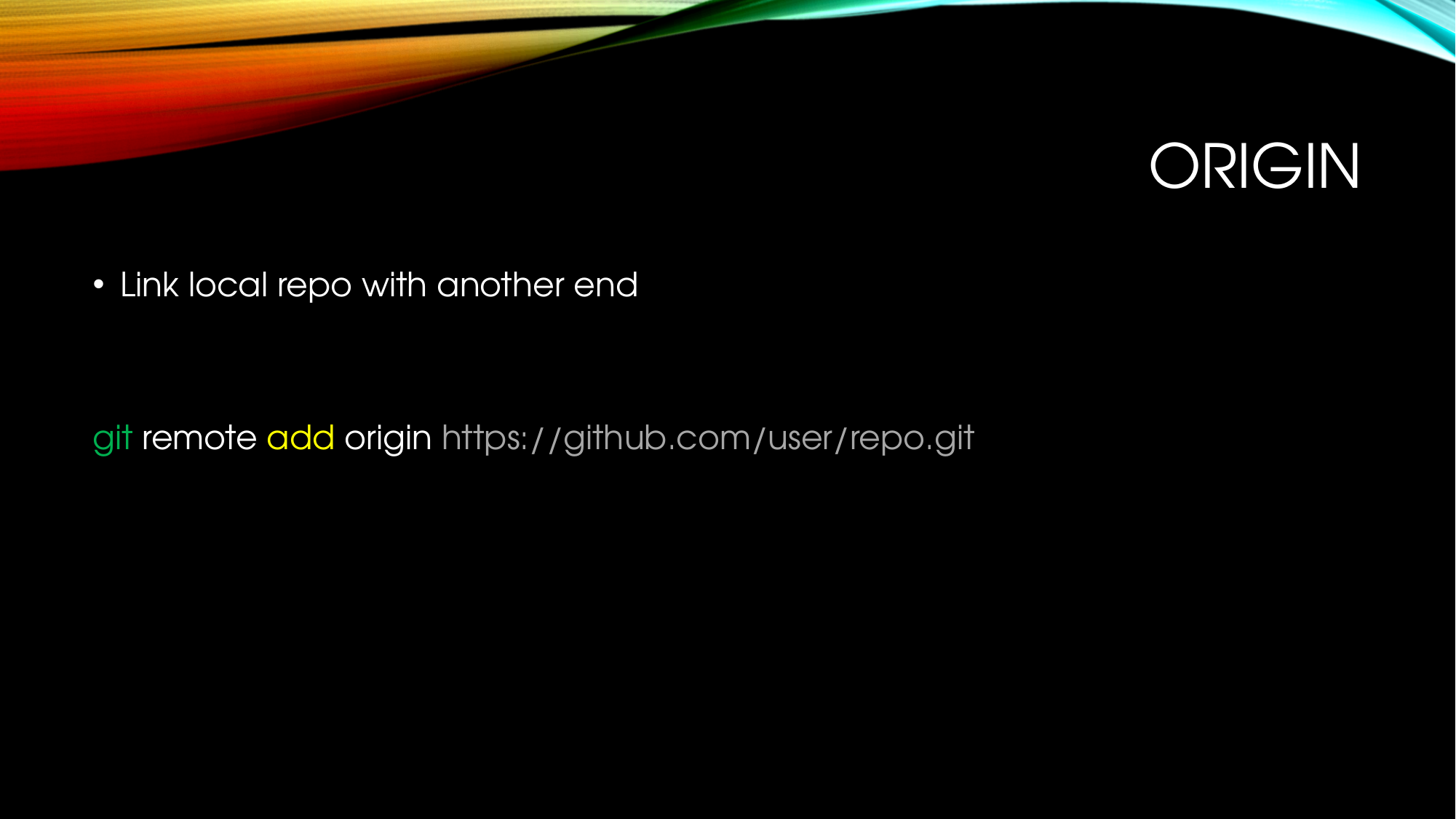

# Origin
Link local repo with another end

git remote add origin https://github.com/user/repo.git